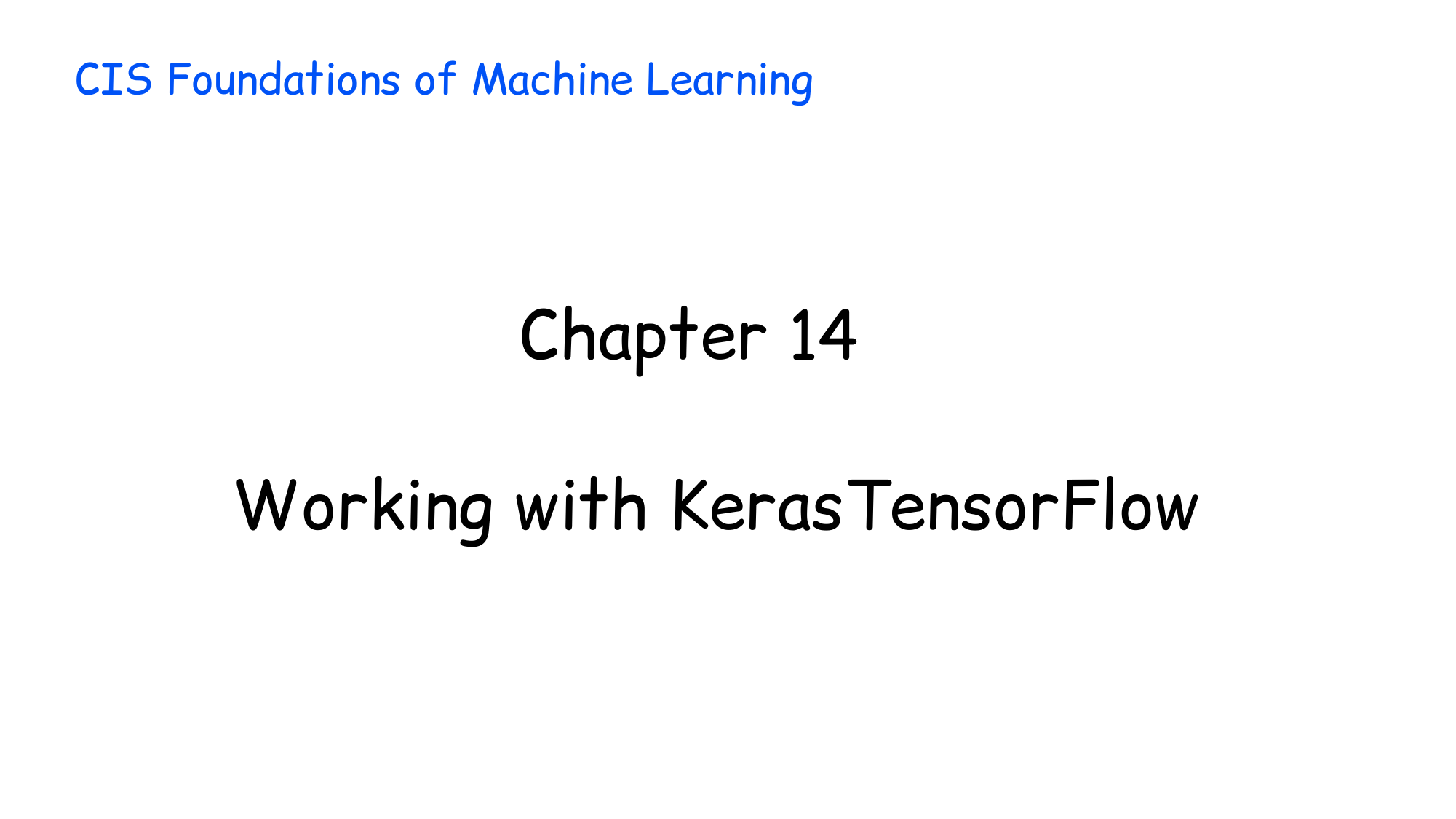

# CIS Foundations of Machine Learning
Chapter 14
Working with KerasTensorFlow